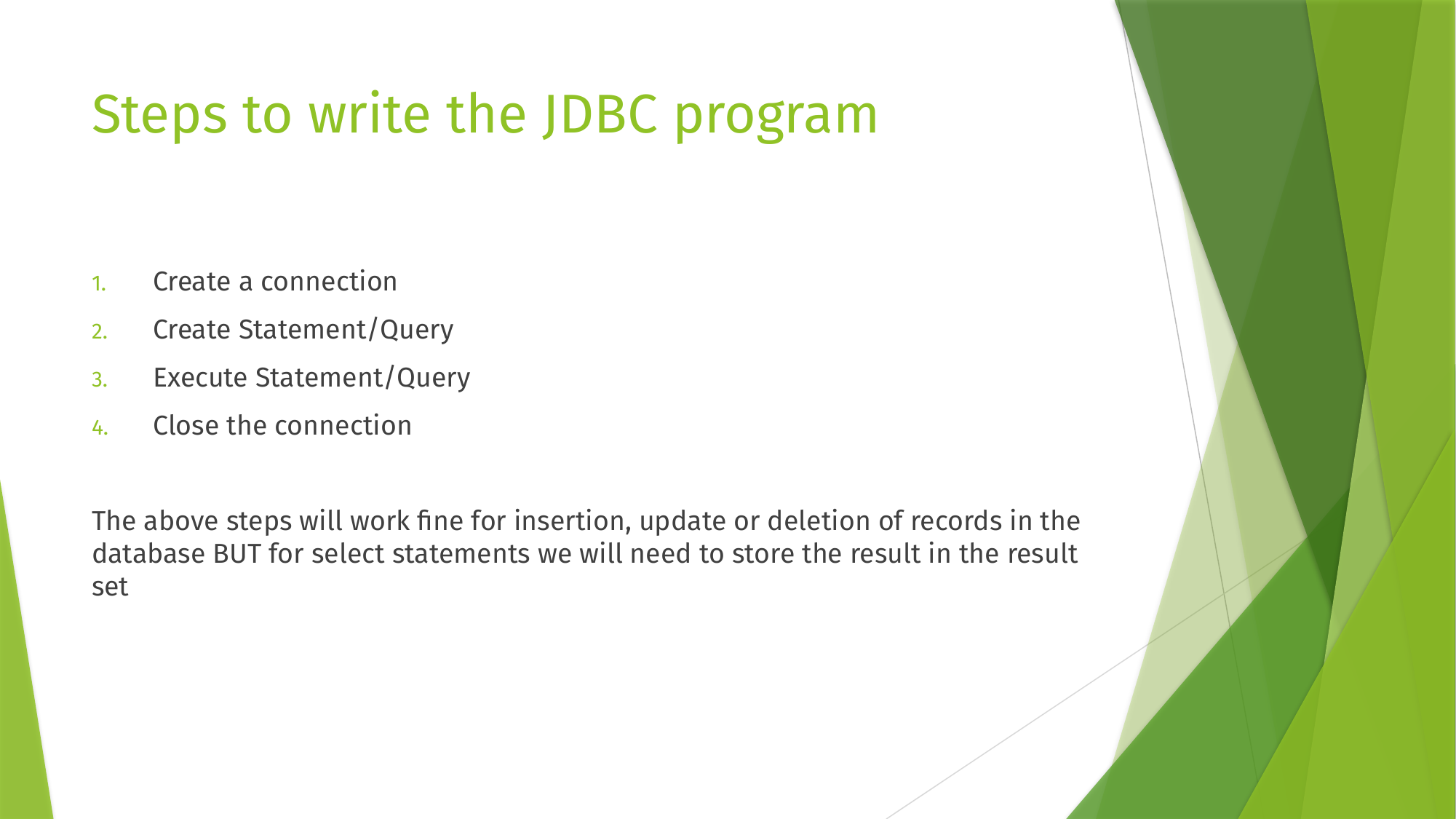

# Steps to write the JDBC program
Create a connection
Create Statement/Query
Execute Statement/Query
Close the connection

The above steps will work fine for insertion, update or deletion of records in the database BUT for select statements we will need to store the result in the result set